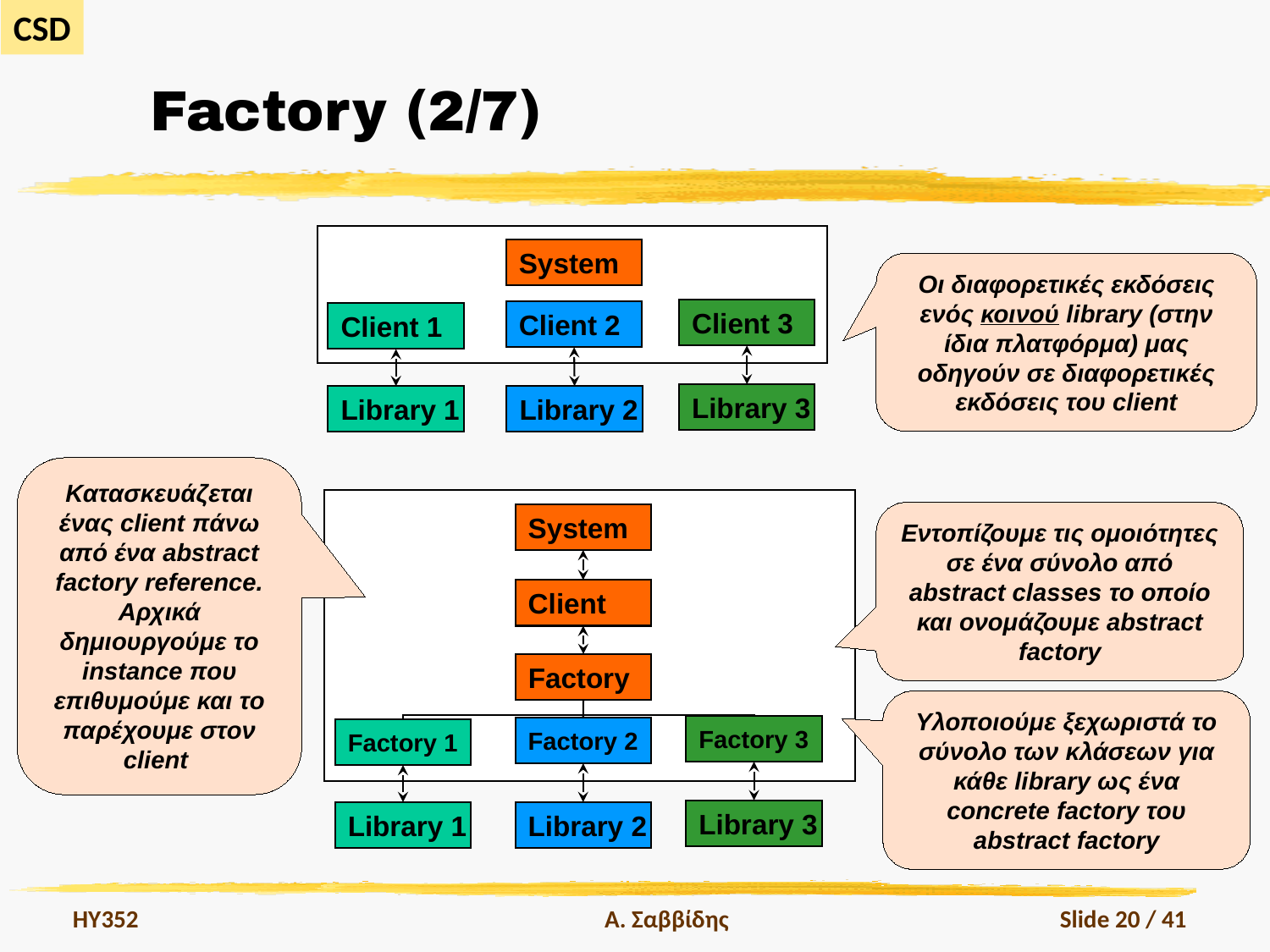

# Factory (2/7)

System
Οι διαφορετικές εκδόσεις ενός κοινού library (στην ίδια πλατφόρμα) μας οδηγούν σε διαφορετικές εκδόσεις του client
Client 3
Client 2
Client 1
Library 3
Library 1
Library 2
Κατασκευάζεται ένας client πάνω από ένα abstract factory reference. Αρχικά δημιουργούμε το instance που επιθυμούμε και το παρέχουμε στον client

Εντοπίζουμε τις ομοιότητες σε ένα σύνολο από abstract classes το οποίο και ονομάζουμε abstract factory
System
Client
Factory
Υλοποιούμε ξεχωριστά το σύνολο των κλάσεων για κάθε library ως ένα concrete factory του abstract factory
Factory 3
Factory 2
Factory 1
Library 3
Library 1
Library 2
HY352
Α. Σαββίδης
Slide 20 / 41